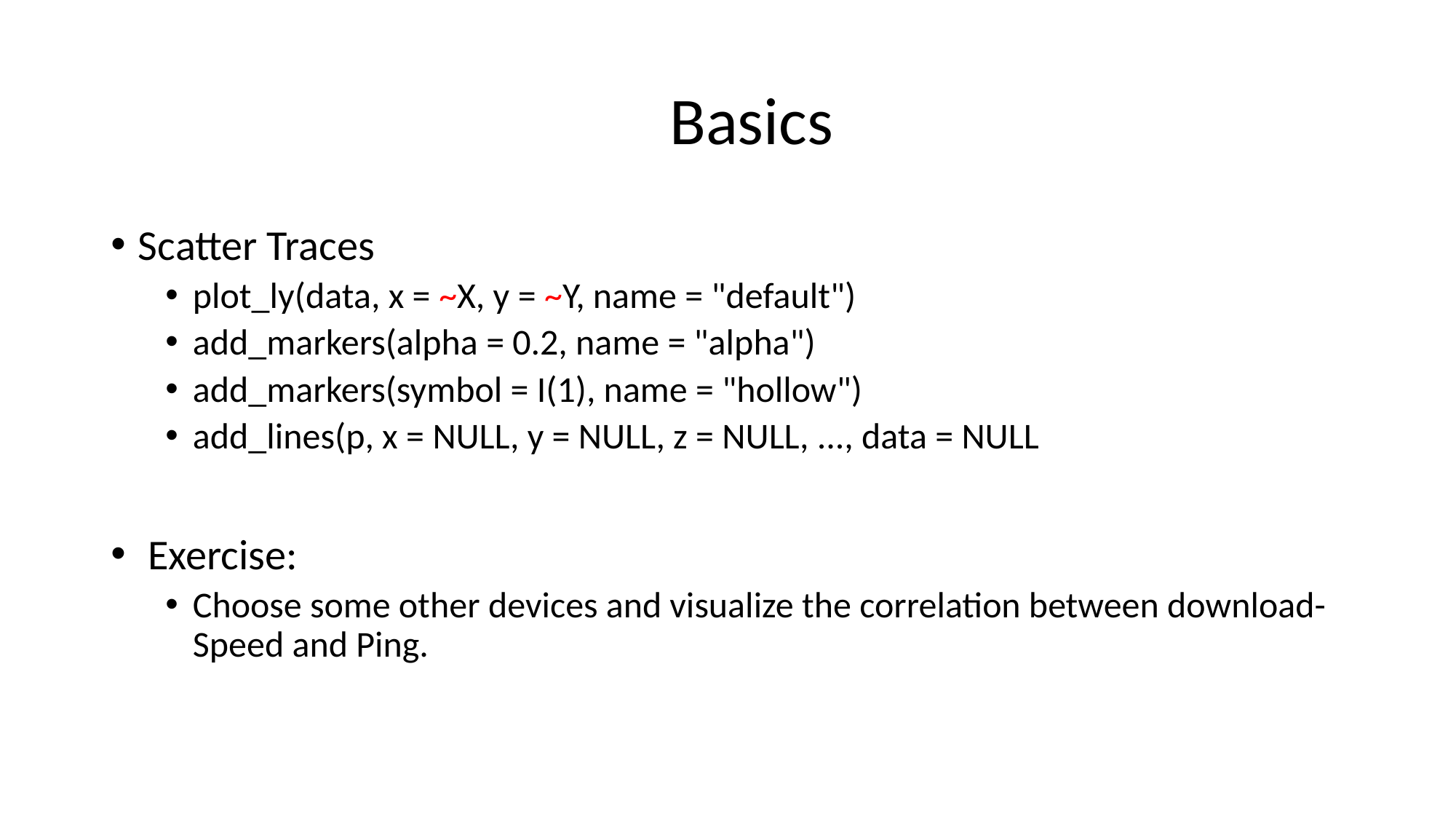

# Basics
Scatter Traces
plot_ly(data, x = ~X, y = ~Y, name = "default")
add_markers(alpha = 0.2, name = "alpha")
add_markers(symbol = I(1), name = "hollow")
add_lines(p, x = NULL, y = NULL, z = NULL, ..., data = NULL

 Exercise:
Choose some other devices and visualize the correlation between download-Speed and Ping.